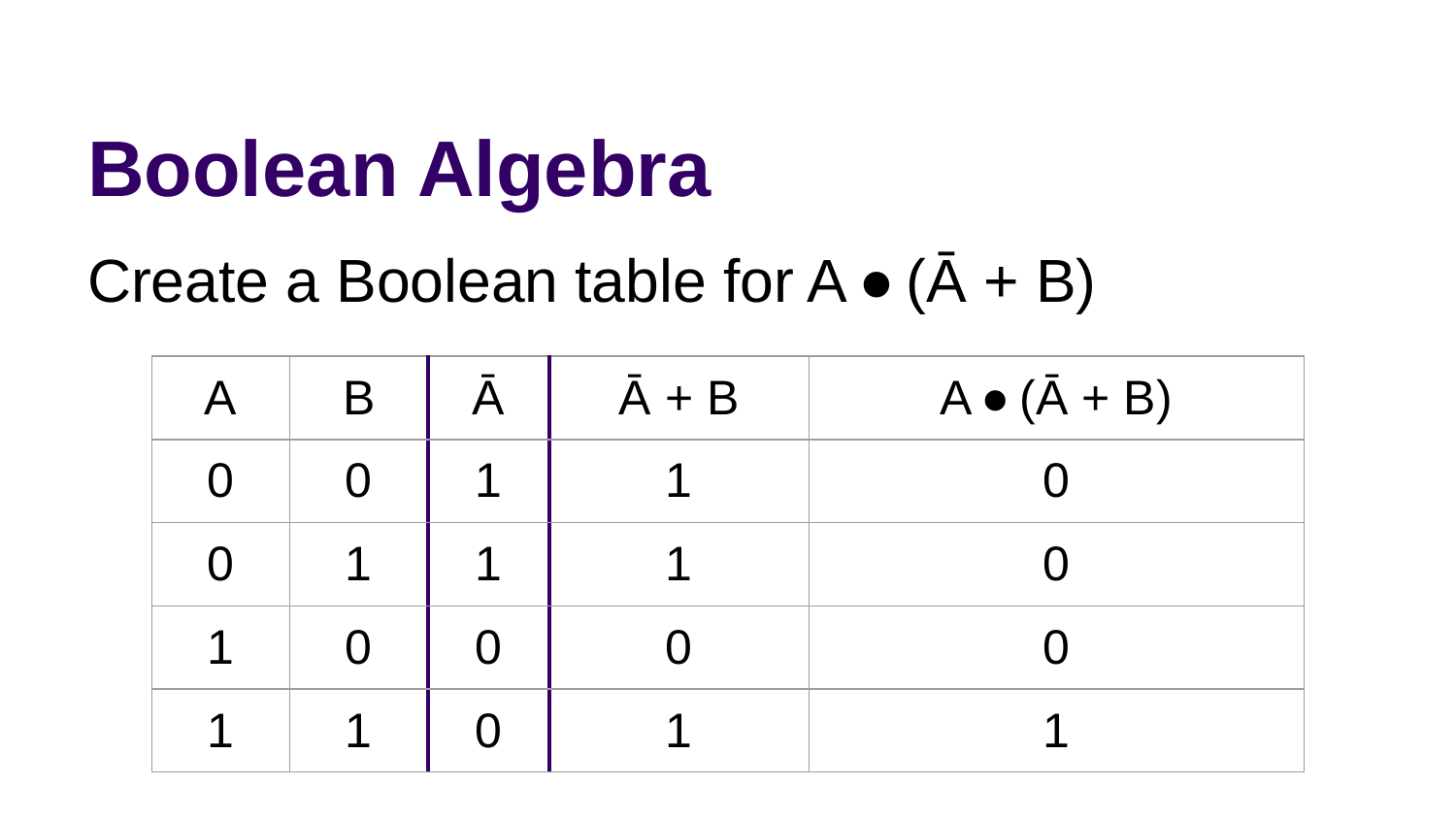

# Boolean Algebra

Create a Boolean table for A ⦁ (Ā + B)

| A | B | Ā | Ā + B | A ⦁ (Ā + B) |
| --- | --- | --- | --- | --- |
| 0 | 0 | 1 | 1 | 0 |
| 0 | 1 | 1 | 1 | 0 |
| 1 | 0 | 0 | 0 | 0 |
| 1 | 1 | 0 | 1 | 1 |